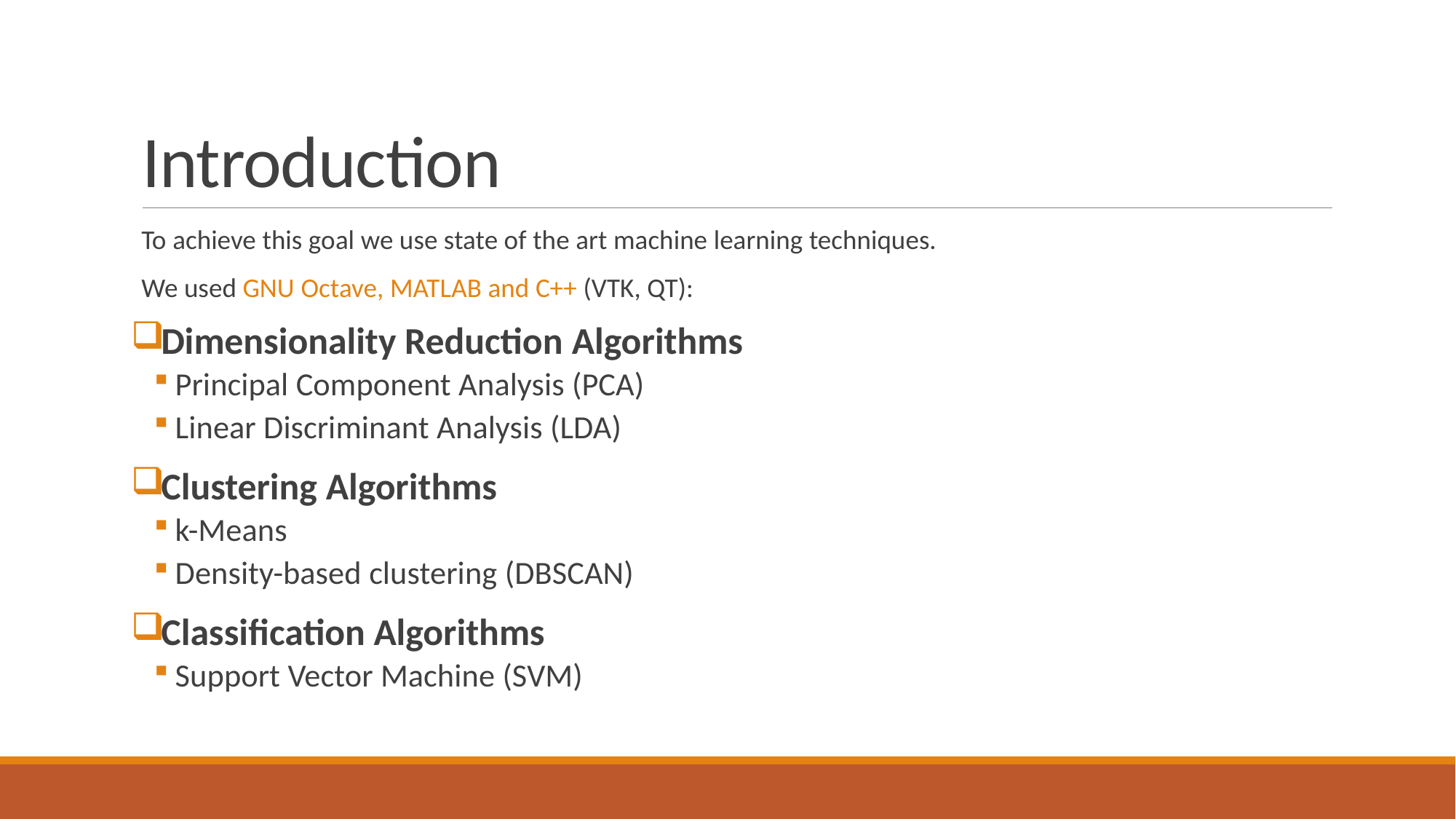

# Introduction
To achieve this goal we use state of the art machine learning techniques.
We used GNU Octave, MATLAB and C++ (VTK, QT):
Dimensionality Reduction Algorithms
Principal Component Analysis (PCA)
Linear Discriminant Analysis (LDA)
Clustering Algorithms
k-Means
Density-based clustering (DBSCAN)
Classification Algorithms
Support Vector Machine (SVM)